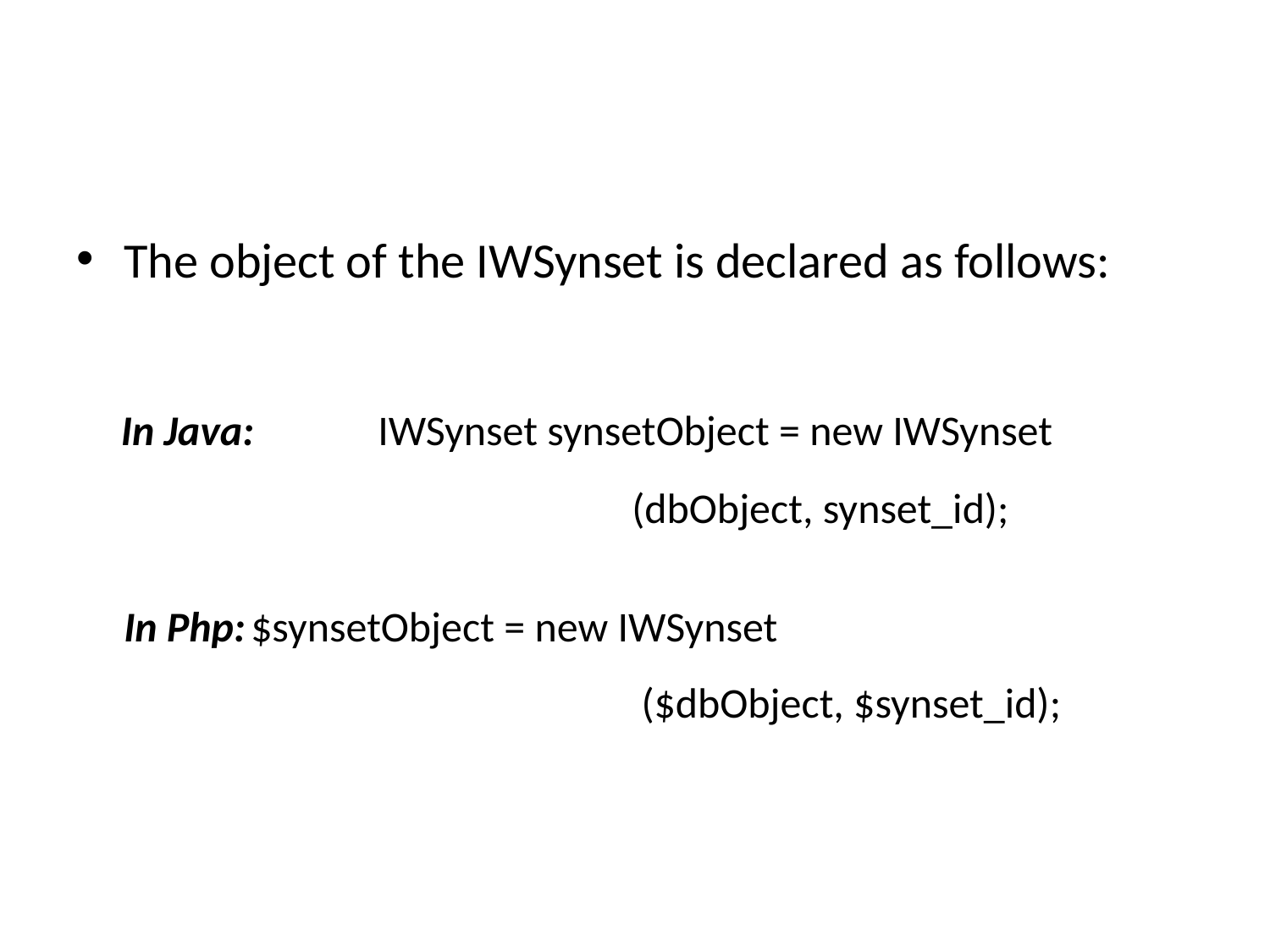

#
The object of the IWSynset is declared as follows:

    In Java:	IWSynset synsetObject = new IWSynset 					(dbObject, synset_id);

 	In Php:	$synsetObject = new IWSynset
					 ($dbObject, $synset_id);